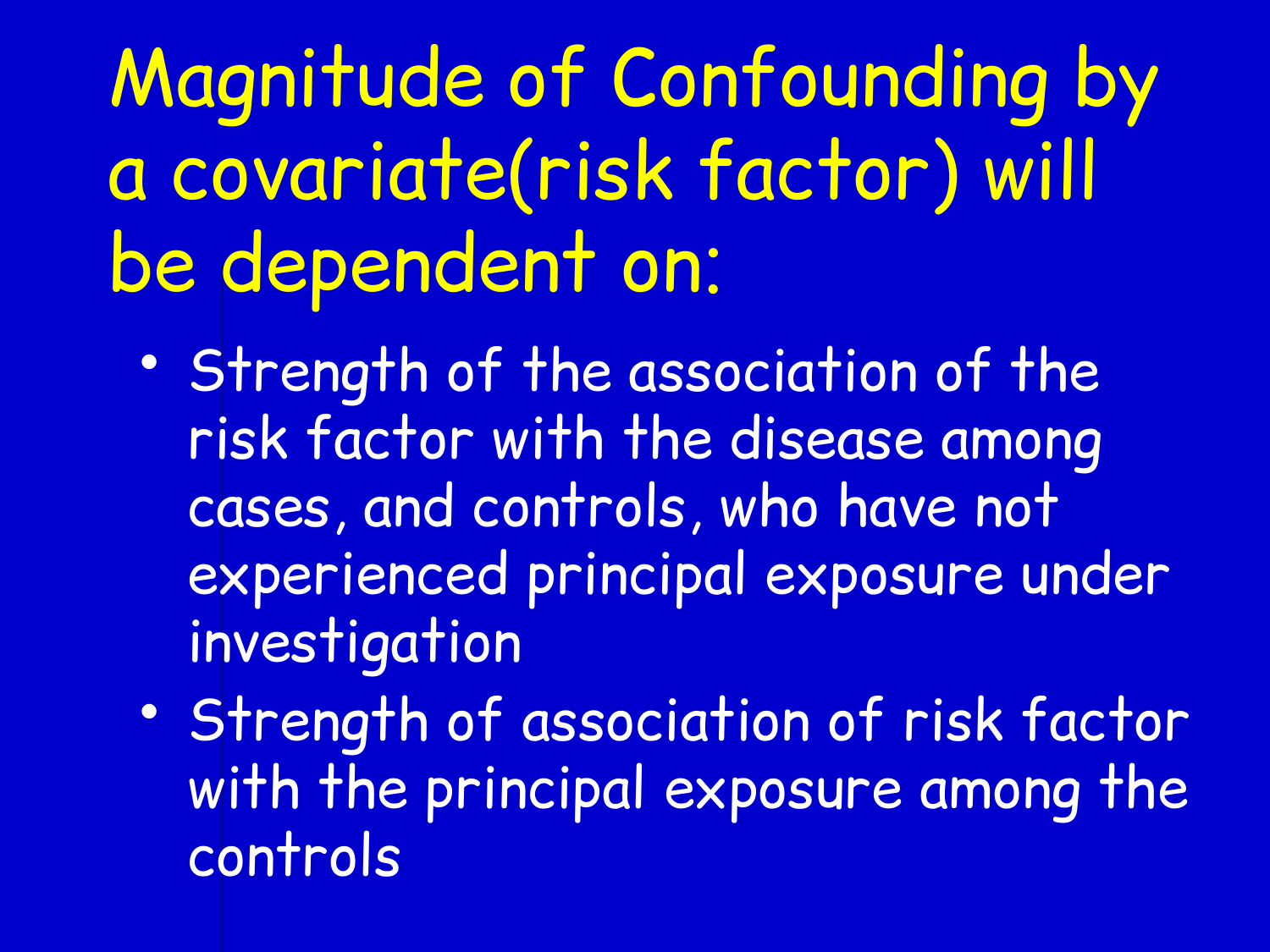

# Magnitude of Confounding by a covariate(risk factor) will be dependent on:
Strength of the association of the risk factor with the disease among cases, and controls, who have not experienced principal exposure under investigation
Strength of association of risk factor with the principal exposure among the controls